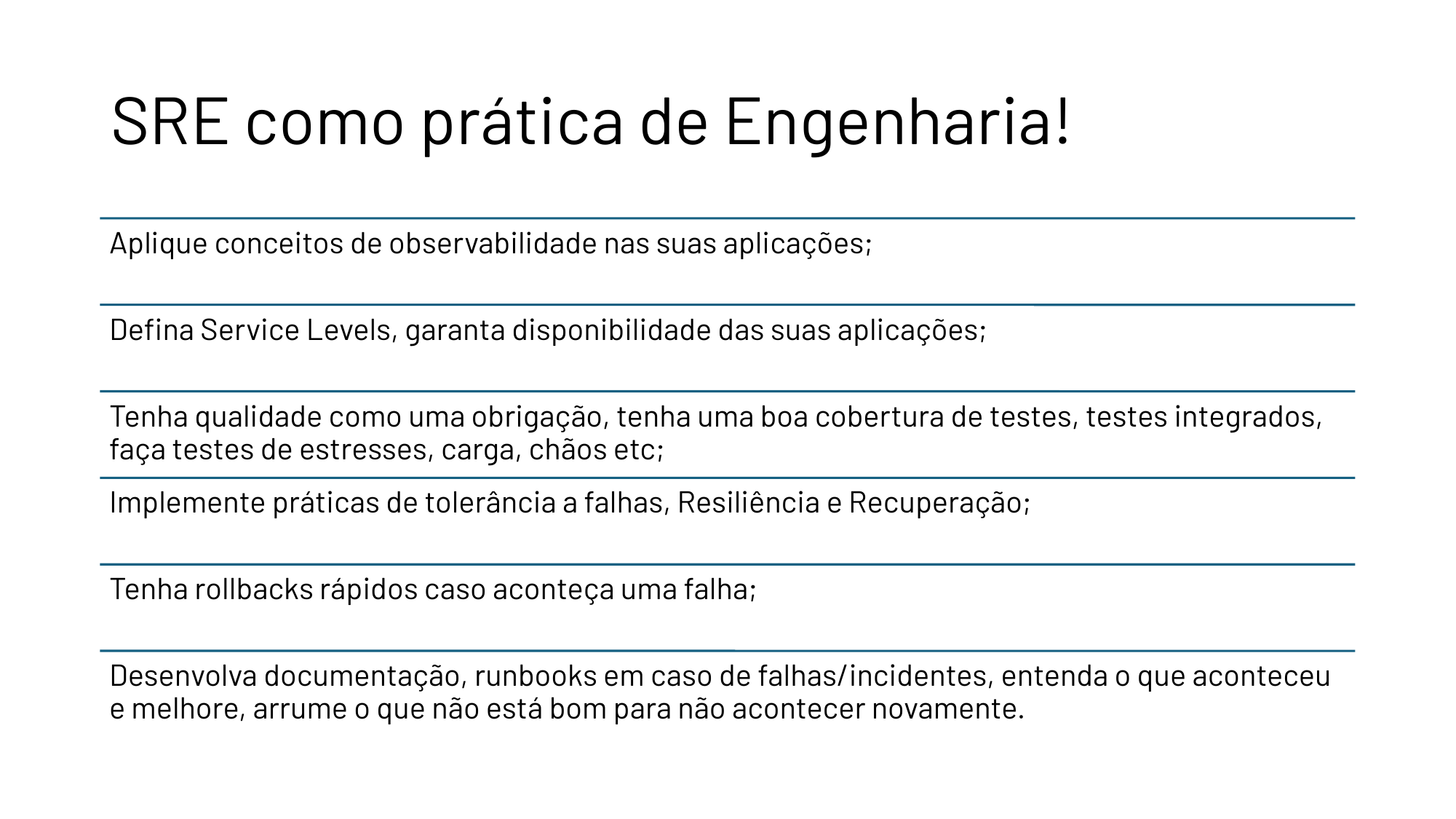

# SRE como prática de Engenharia!
Aplique conceitos de observabilidade nas suas aplicações;
Defina Service Levels, garanta disponibilidade das suas aplicações;
Tenha qualidade como uma obrigação, tenha uma boa cobertura de testes, testes integrados, faça testes de estresses, carga, chãos etc;
Implemente práticas de tolerância a falhas, Resiliência e Recuperação;
Tenha rollbacks rápidos caso aconteça uma falha;
Desenvolva documentação, runbooks em caso de falhas/incidentes, entenda o que aconteceu e melhore, arrume o que não está bom para não acontecer novamente.